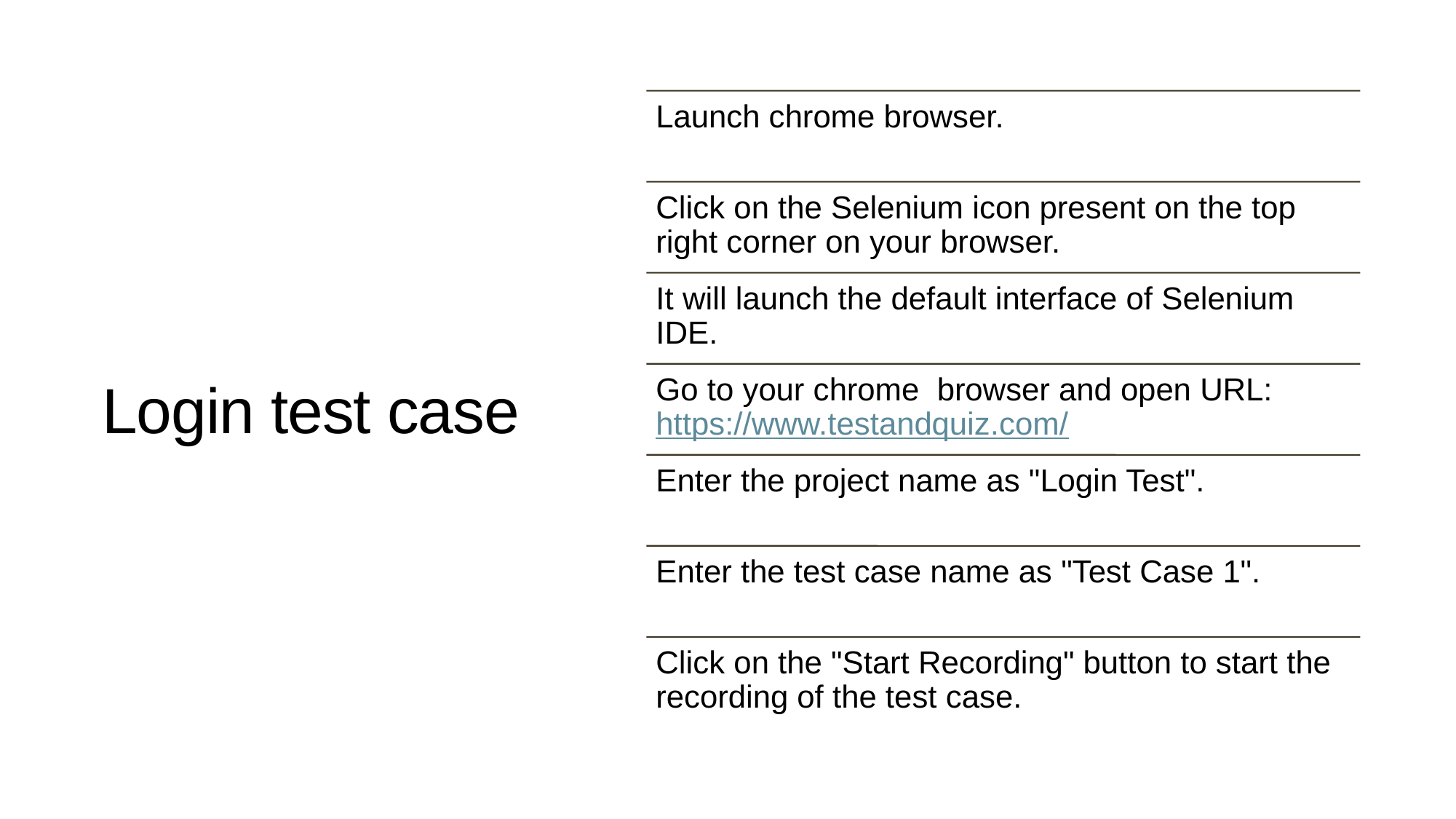

Launch chrome browser.
Click on the Selenium icon present on the top right corner on your browser.
It will launch the default interface of Selenium IDE.
Go to your chrome  browser and open URL:https://www.testandquiz.com/
Enter the project name as "Login Test".
Enter the test case name as "Test Case 1".
Click on the "Start Recording" button to start the recording of the test case.
# Login test case